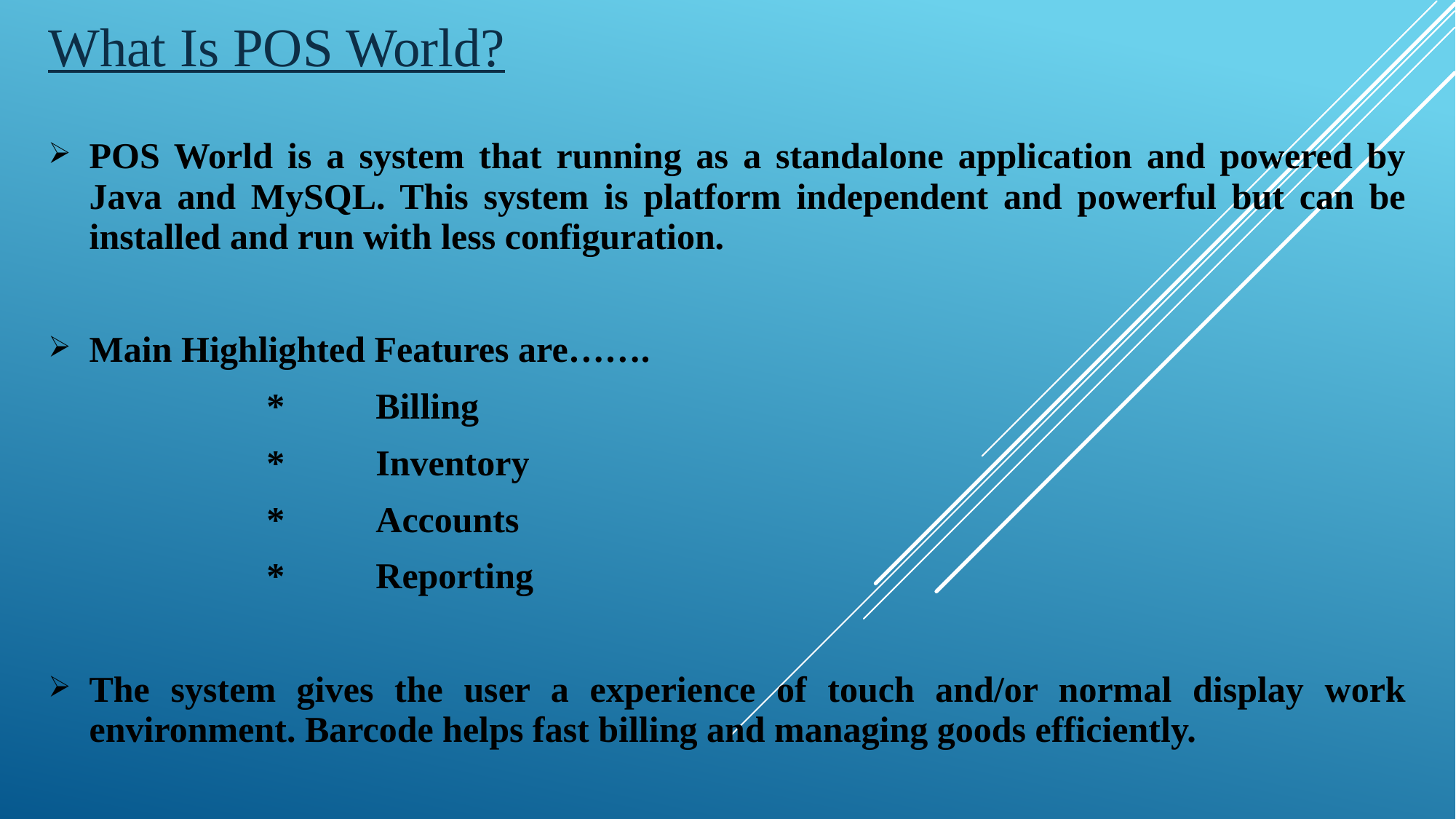

What Is POS World?

POS World is a system that running as a standalone application and powered by Java and MySQL. This system is platform independent and powerful but can be installed and run with less configuration.

Main Highlighted Features are…….
		*	Billing
		*	Inventory
		*	Accounts
		*	Reporting

The system gives the user a experience of touch and/or normal display work environment. Barcode helps fast billing and managing goods efficiently.